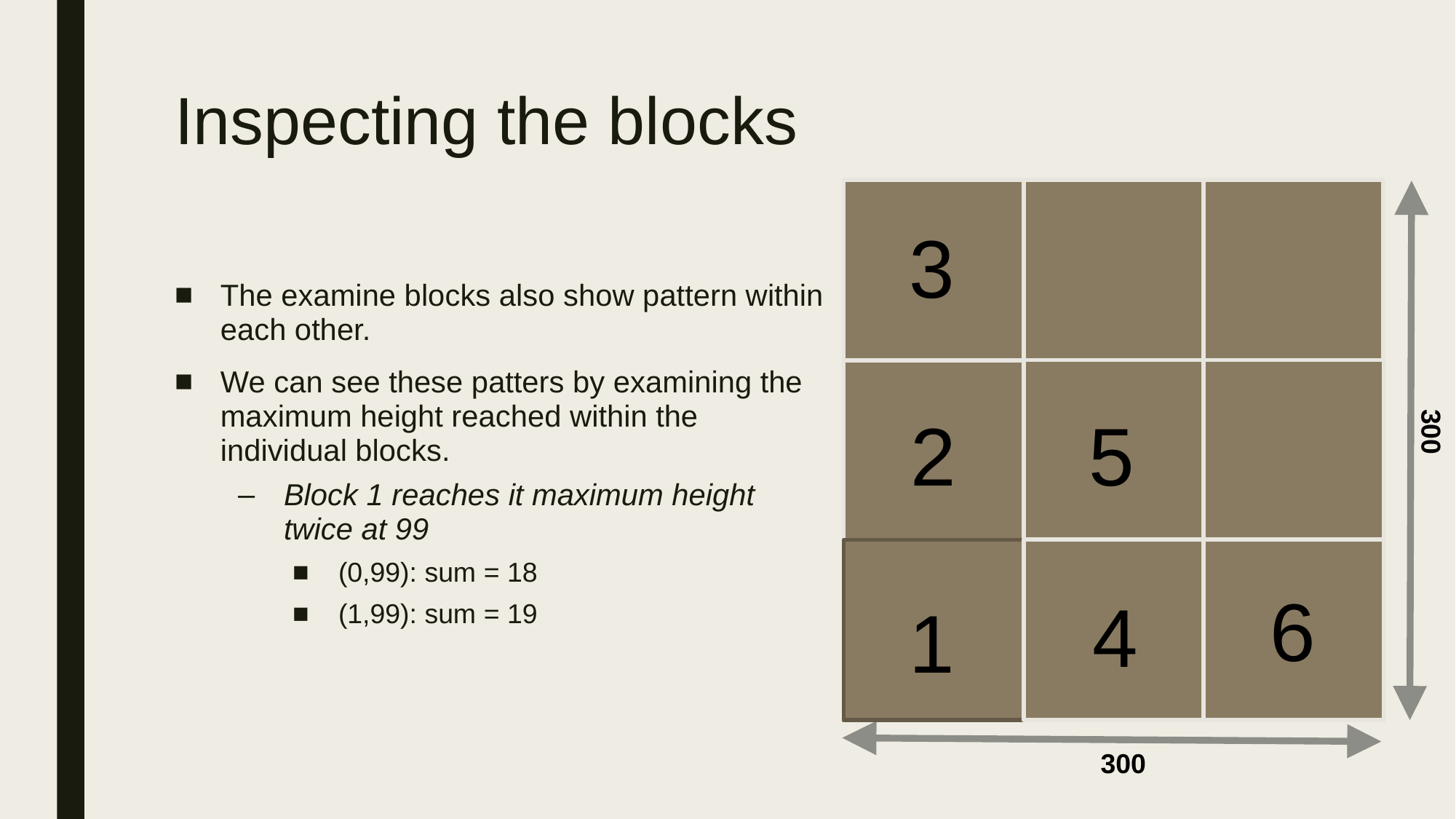

# Inspecting the blocks

300
300

3
The examine blocks also show pattern within each other.
We can see these patters by examining the maximum height reached within the individual blocks.
Block 1 reaches it maximum height twice at 99
(0,99): sum = 18
(1,99): sum = 19

2
5
6
4
1